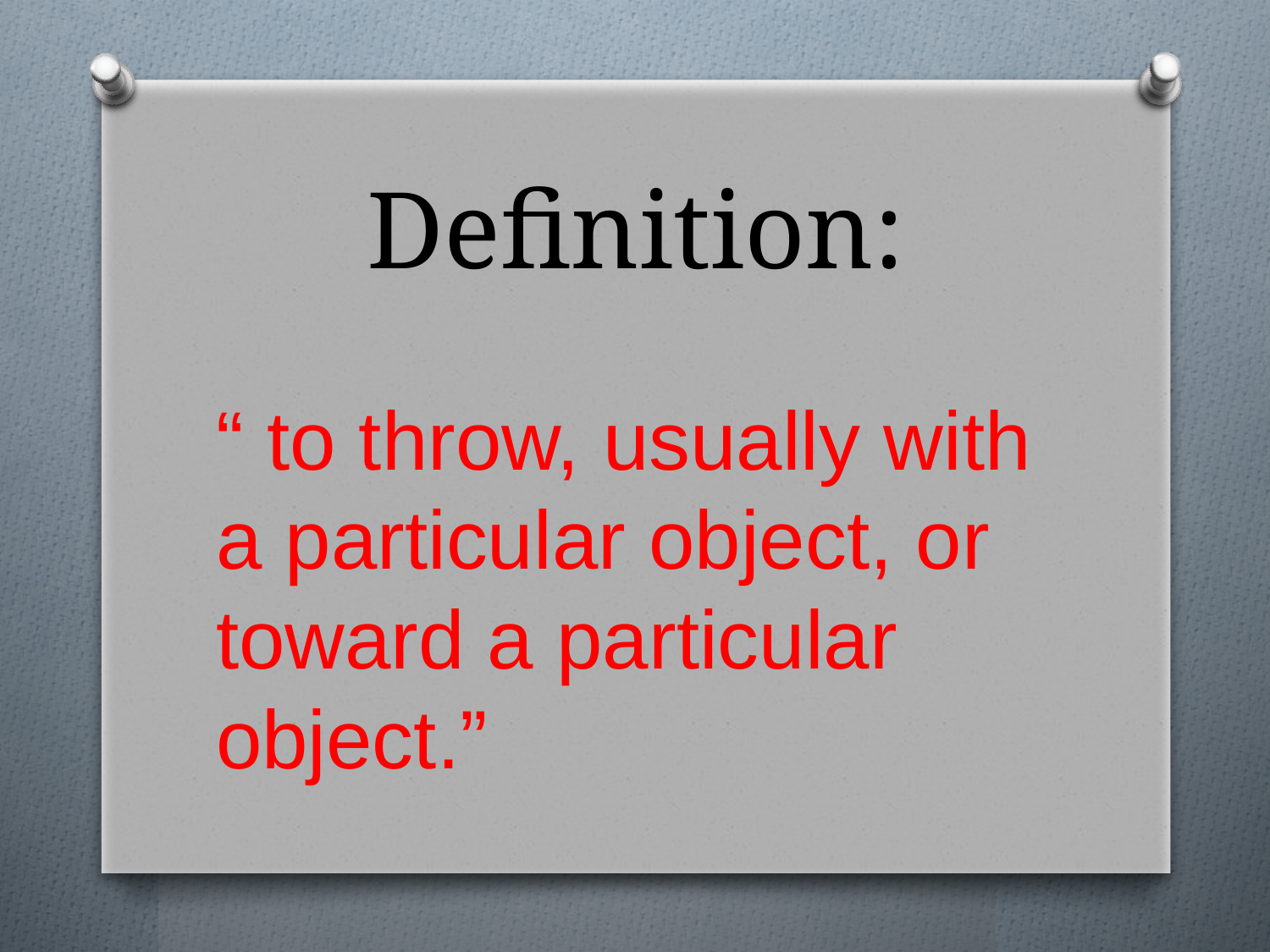

# Definition:
“ to throw, usually with a particular object, or toward a particular object.”